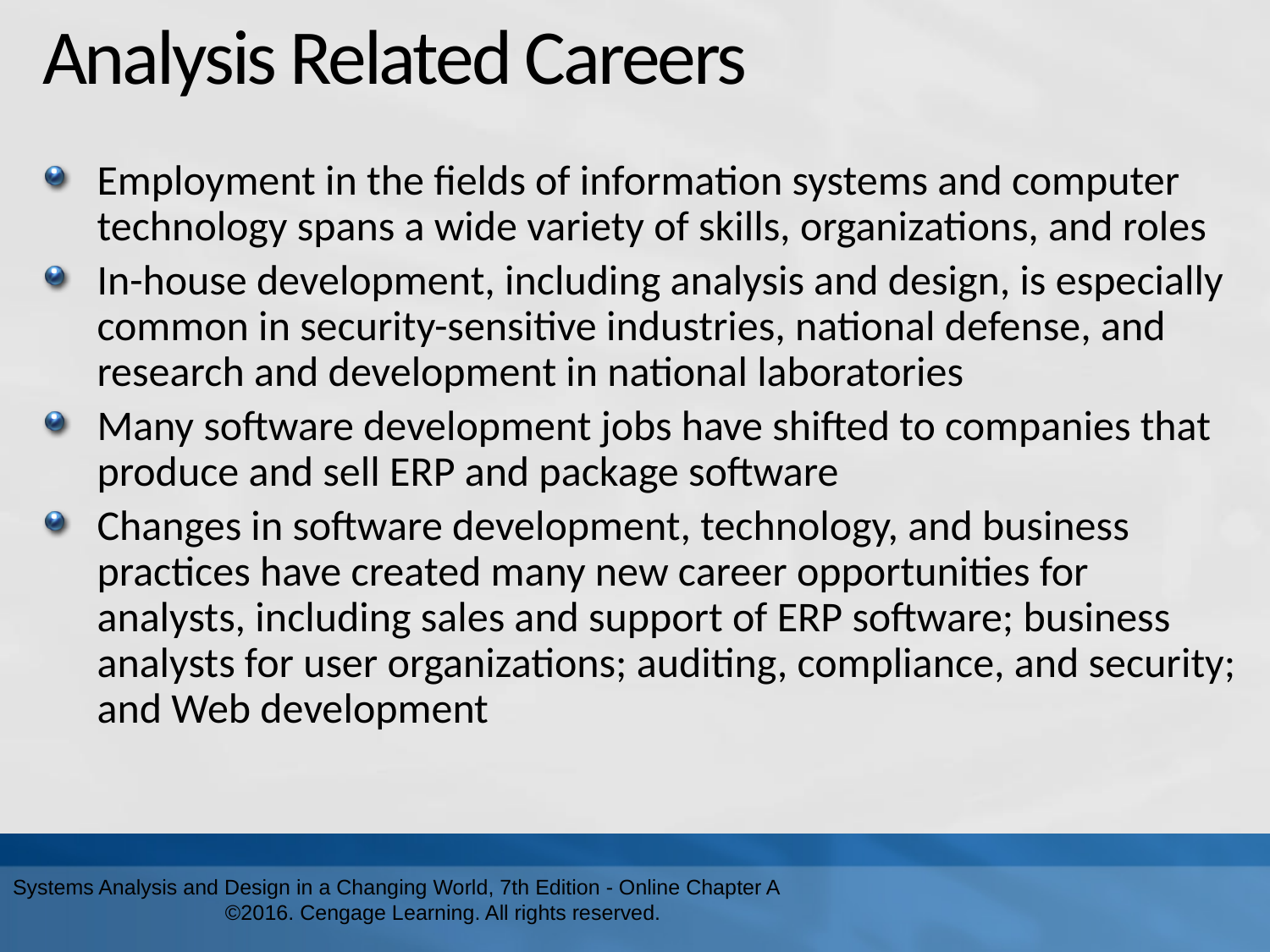

# Analysis Related Careers
Employment in the fields of information systems and computer technology spans a wide variety of skills, organizations, and roles
In-house development, including analysis and design, is especially common in security-sensitive industries, national defense, and research and development in national laboratories
Many software development jobs have shifted to companies that produce and sell ERP and package software
Changes in software development, technology, and business practices have created many new career opportunities for analysts, including sales and support of ERP software; business analysts for user organizations; auditing, compliance, and security; and Web development
Systems Analysis and Design in a Changing World, 7th Edition - Online Chapter A                                        ©2016. Cengage Learning. All rights reserved.